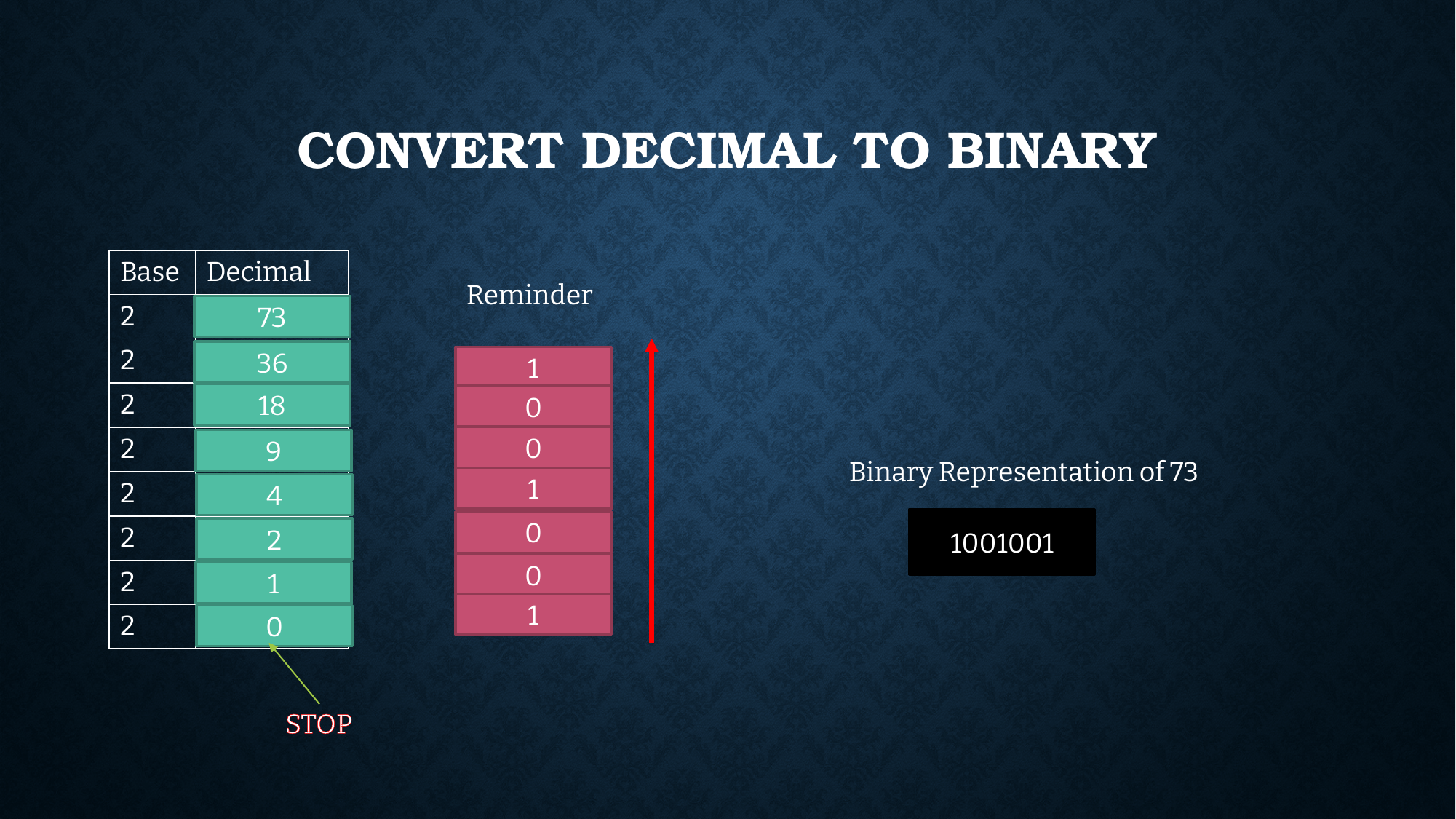

# Convert decimal to binary
| Base | Decimal |
| --- | --- |
| 2 |  |
| 2 |  |
| 2 |  |
| 2 |  |
| 2 |  |
| 2 |  |
| 2 |  |
| 2 |  |
Reminder
73
36
1
18
0
0
9
Binary Representation of 73
1
4
1001001
0
2
0
1
1
0
STOP